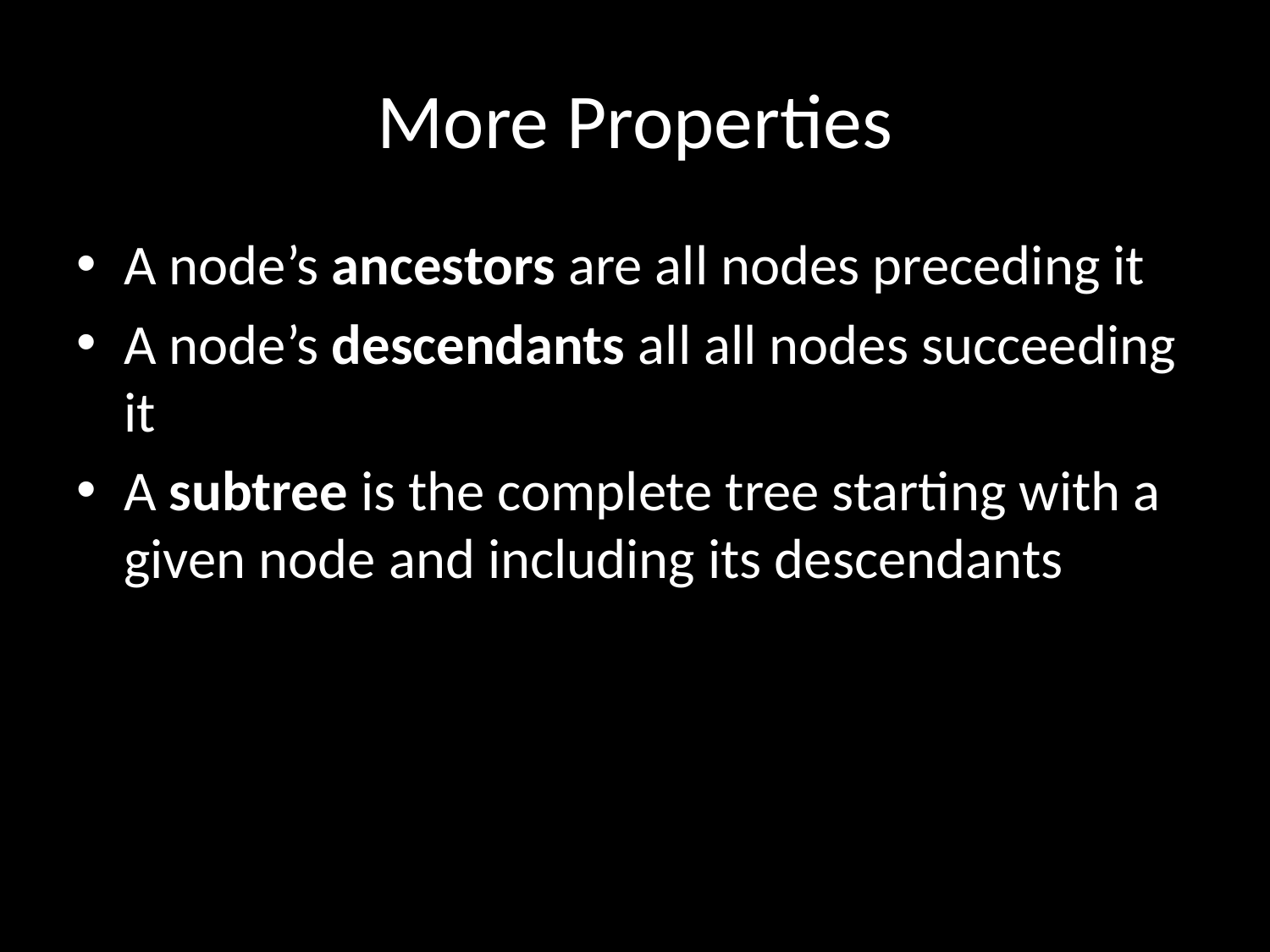

# More Properties
A node’s ancestors are all nodes preceding it
A node’s descendants all all nodes succeeding it
A subtree is the complete tree starting with a given node and including its descendants